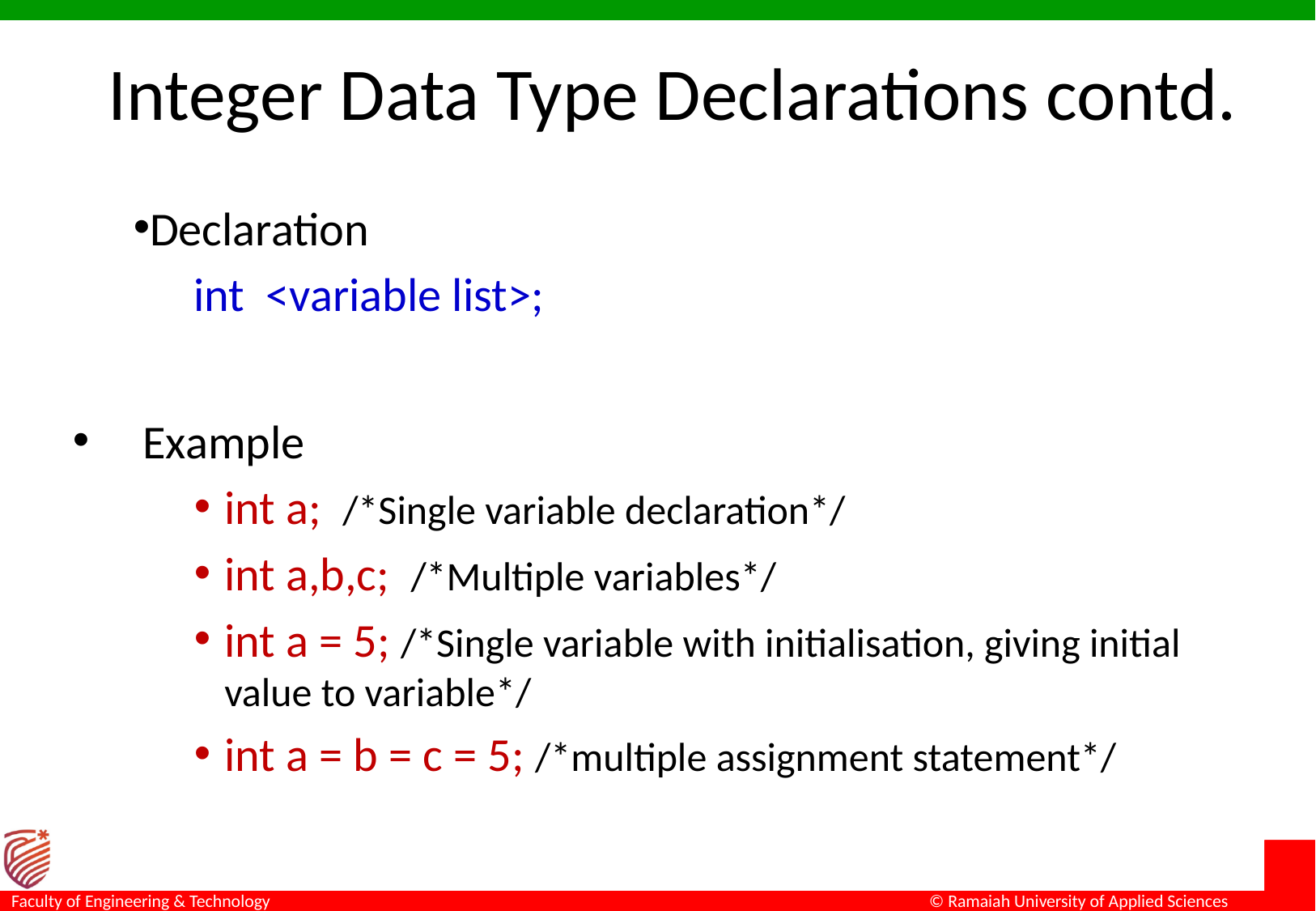

# Integer Data Type Declarations contd.
Declaration
int  <variable list>;

   Example
int a;  /*Single variable declaration*/
int a,b,c;  /*Multiple variables*/
int a = 5; /*Single variable with initialisation, giving initial value to variable*/
int a = b = c = 5; /*multiple assignment statement*/